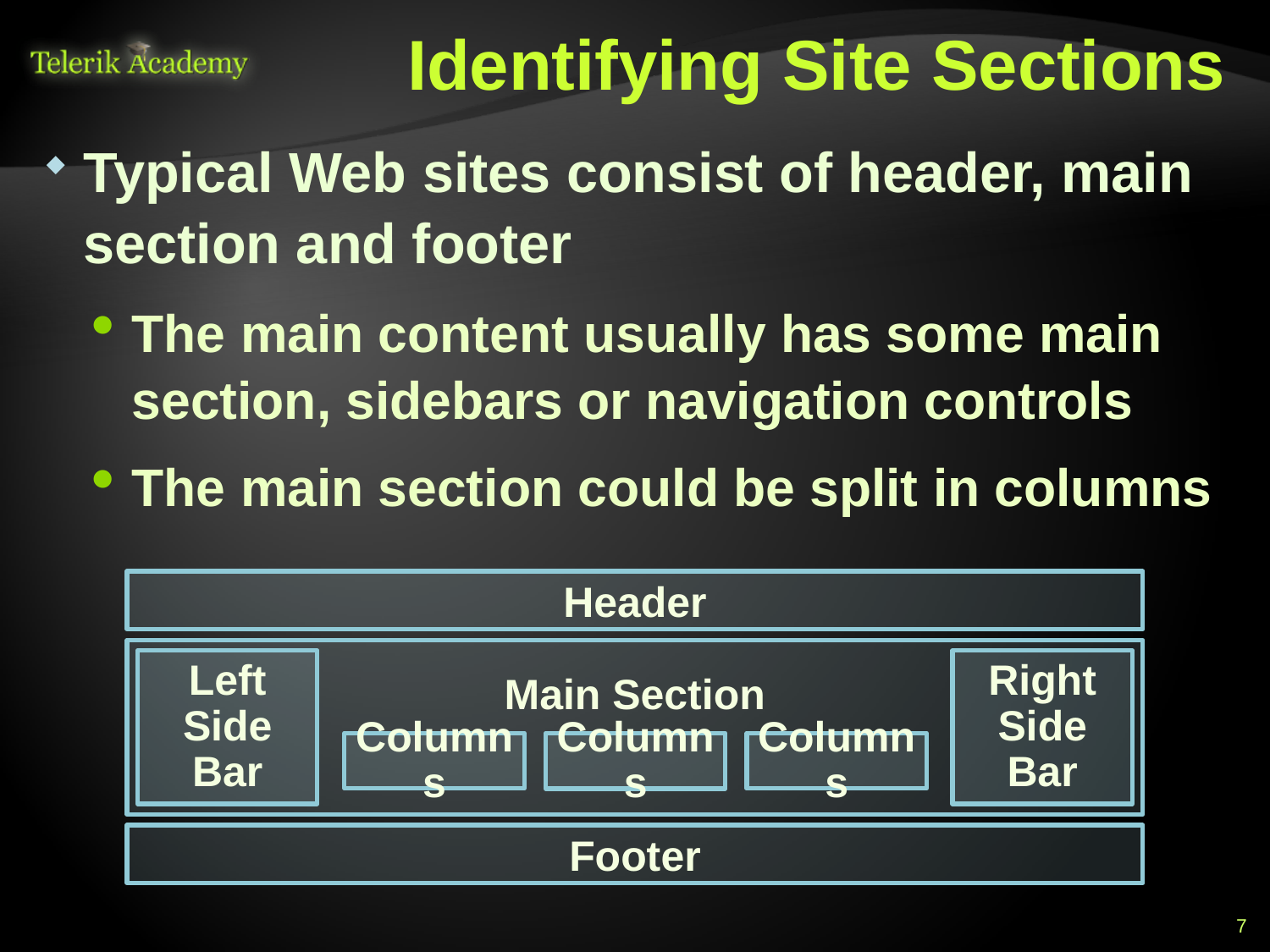

# Identifying Site Sections
Typical Web sites consist of header, main section and footer
The main content usually has some main section, sidebars or navigation controls
The main section could be split in columns
Header
Main Section

Left Side Bar
Right Side Bar
Columns
Columns
Columns
Footer
7